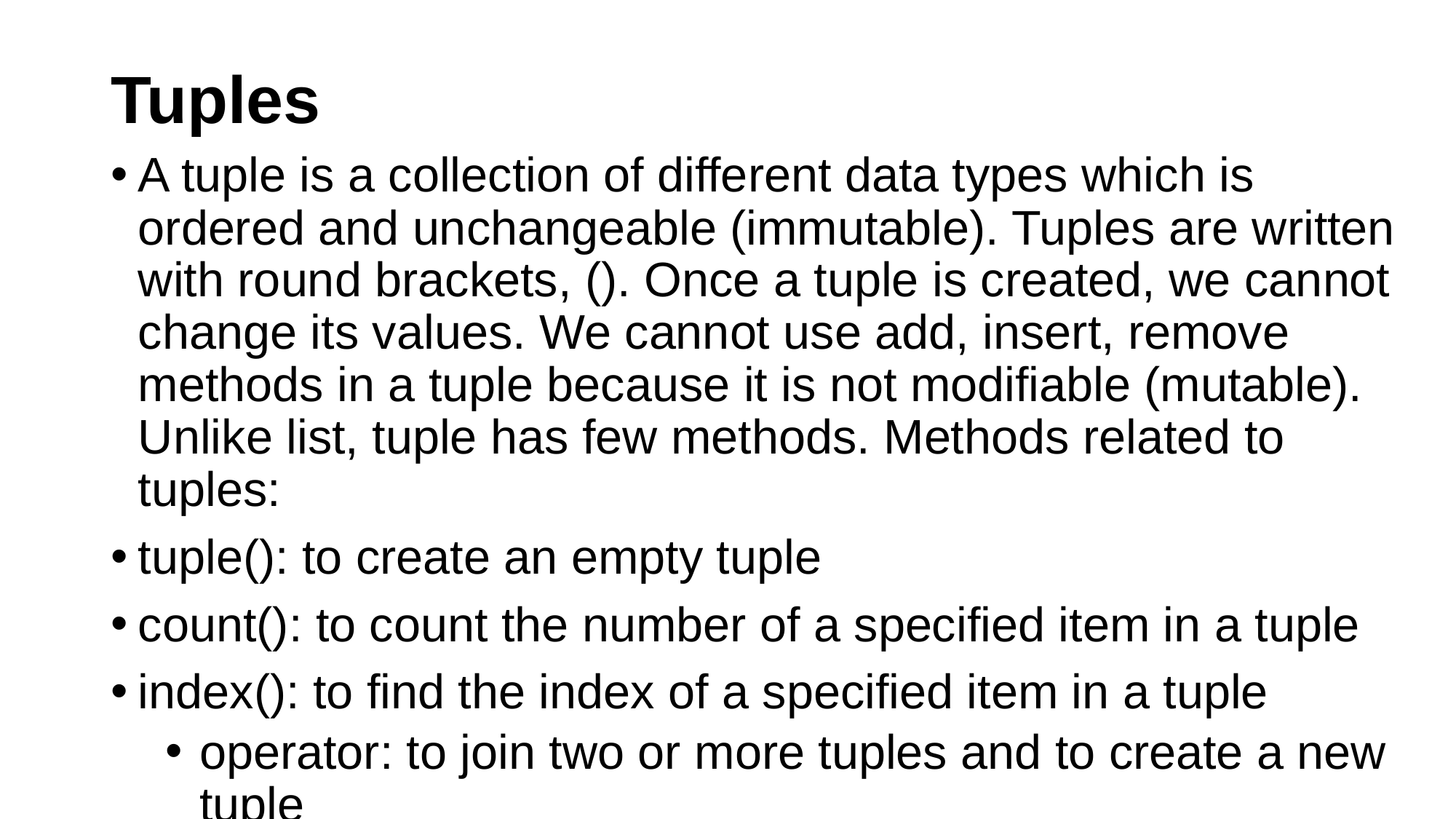

# Tuples
A tuple is a collection of different data types which is ordered and unchangeable (immutable). Tuples are written with round brackets, (). Once a tuple is created, we cannot change its values. We cannot use add, insert, remove methods in a tuple because it is not modifiable (mutable). Unlike list, tuple has few methods. Methods related to tuples:
tuple(): to create an empty tuple
count(): to count the number of a specified item in a tuple
index(): to find the index of a specified item in a tuple
operator: to join two or more tuples and to create a new tuple